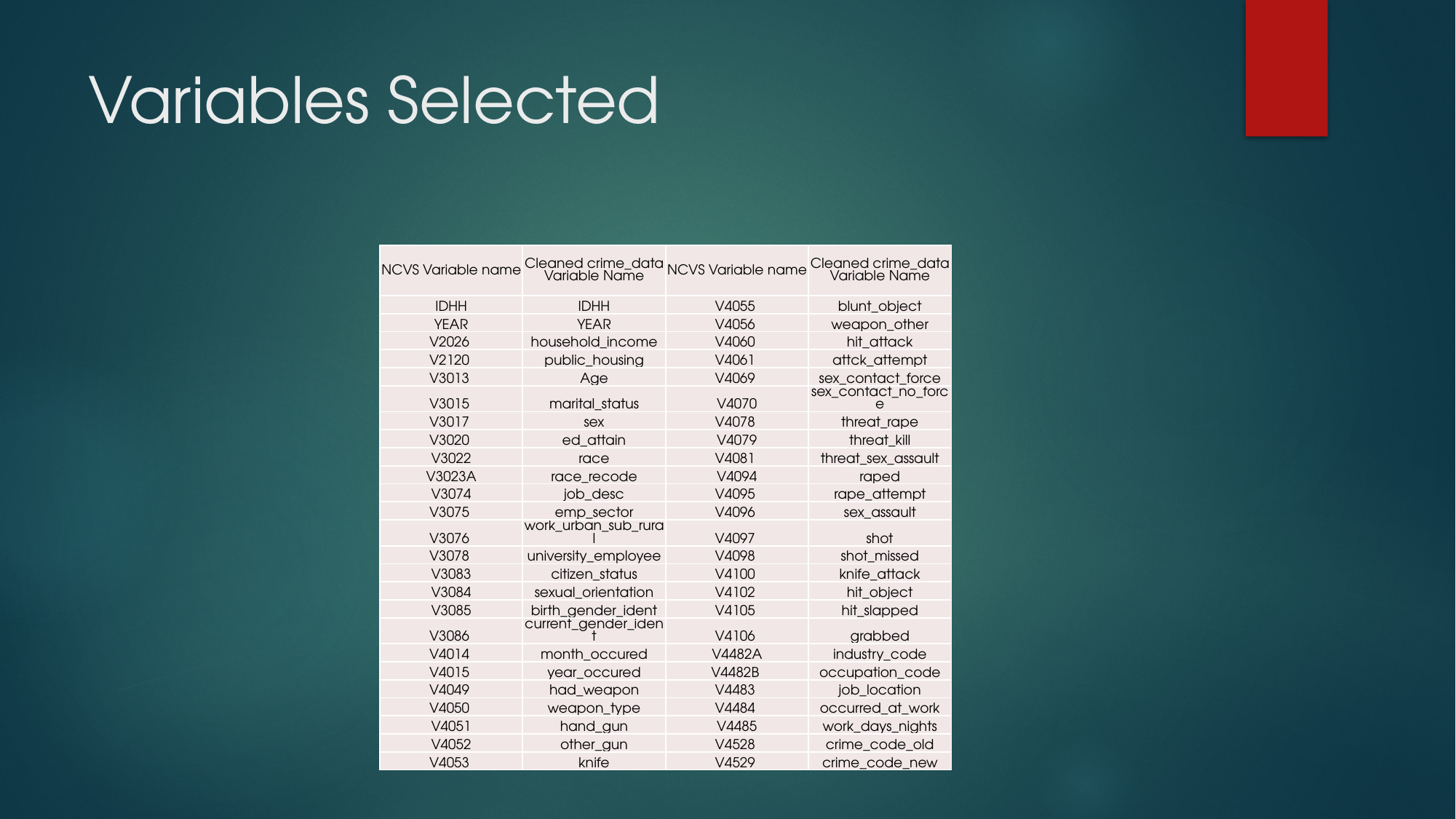

# Variables Selected
| NCVS Variable name | Cleaned crime\_data Variable Name | NCVS Variable name | Cleaned crime\_data Variable Name |
| --- | --- | --- | --- |
| IDHH | IDHH | V4055 | blunt\_object |
| YEAR | YEAR | V4056 | weapon\_other |
| V2026 | household\_income | V4060 | hit\_attack |
| V2120 | public\_housing | V4061 | attck\_attempt |
| V3013 | Age | V4069 | sex\_contact\_force |
| V3015 | marital\_status | V4070 | sex\_contact\_no\_force |
| V3017 | sex | V4078 | threat\_rape |
| V3020 | ed\_attain | V4079 | threat\_kill |
| V3022 | race | V4081 | threat\_sex\_assault |
| V3023A | race\_recode | V4094 | raped |
| V3074 | job\_desc | V4095 | rape\_attempt |
| V3075 | emp\_sector | V4096 | sex\_assault |
| V3076 | work\_urban\_sub\_rural | V4097 | shot |
| V3078 | university\_employee | V4098 | shot\_missed |
| V3083 | citizen\_status | V4100 | knife\_attack |
| V3084 | sexual\_orientation | V4102 | hit\_object |
| V3085 | birth\_gender\_ident | V4105 | hit\_slapped |
| V3086 | current\_gender\_ident | V4106 | grabbed |
| V4014 | month\_occured | V4482A | industry\_code |
| V4015 | year\_occured | V4482B | occupation\_code |
| V4049 | had\_weapon | V4483 | job\_location |
| V4050 | weapon\_type | V4484 | occurred\_at\_work |
| V4051 | hand\_gun | V4485 | work\_days\_nights |
| V4052 | other\_gun | V4528 | crime\_code\_old |
| V4053 | knife | V4529 | crime\_code\_new |